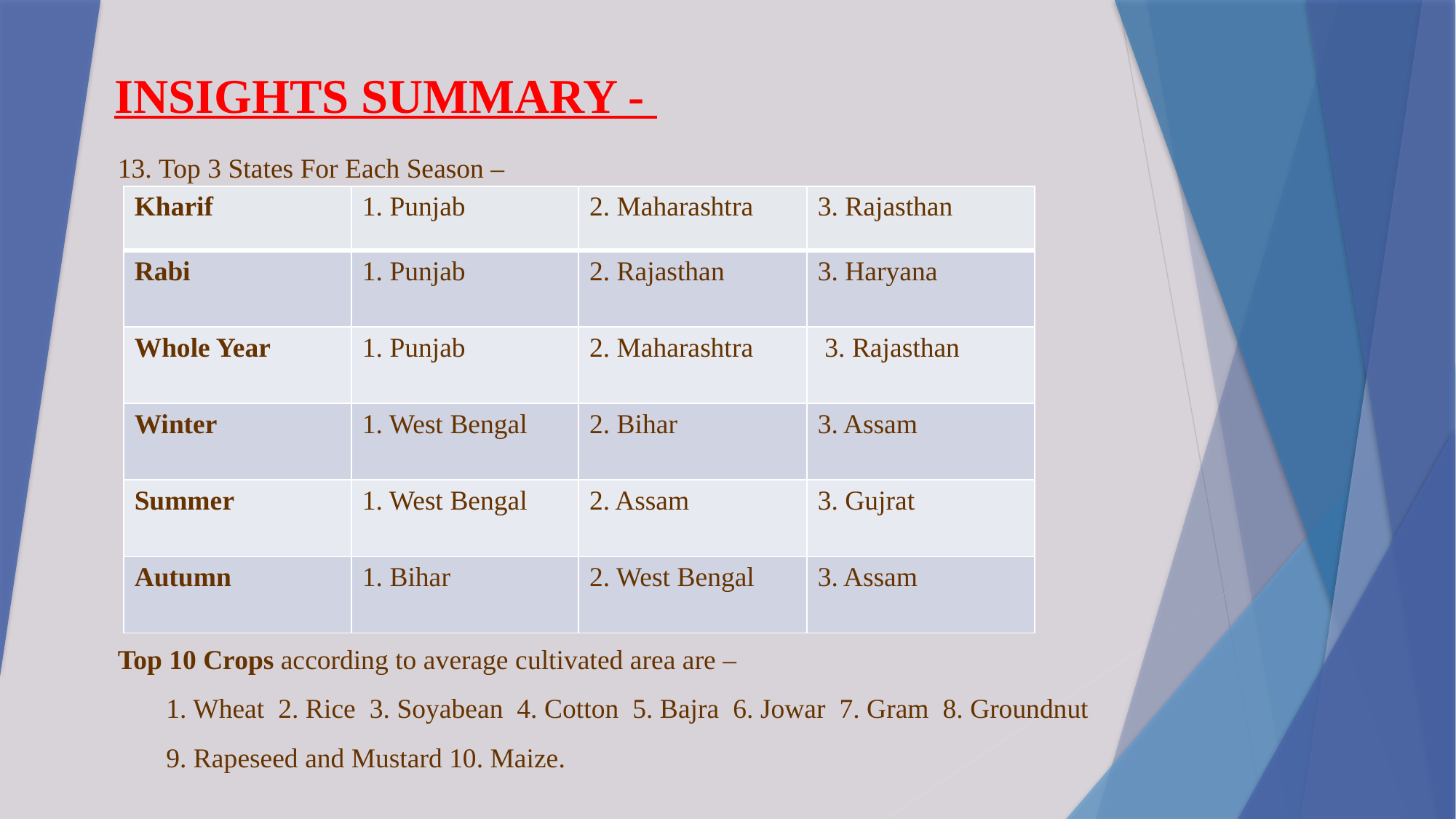

INSIGHTS SUMMARY -
Top 3 States For Each Season –

Top 10 Crops according to average cultivated area are –
       1. Wheat  2. Rice  3. Soyabean  4. Cotton  5. Bajra  6. Jowar  7. Gram  8. Groundnut
       9. Rapeseed and Mustard 10. Maize.

| Kharif | 1. Punjab | 2. Maharashtra | 3. Rajasthan |
| --- | --- | --- | --- |
| Rabi | 1. Punjab | 2. Rajasthan | 3. Haryana |
| Whole Year | 1. Punjab | 2. Maharashtra | 3. Rajasthan |
| Winter | 1. West Bengal | 2. Bihar | 3. Assam |
| Summer | 1. West Bengal | 2. Assam | 3. Gujrat |
| Autumn | 1. Bihar | 2. West Bengal | 3. Assam |